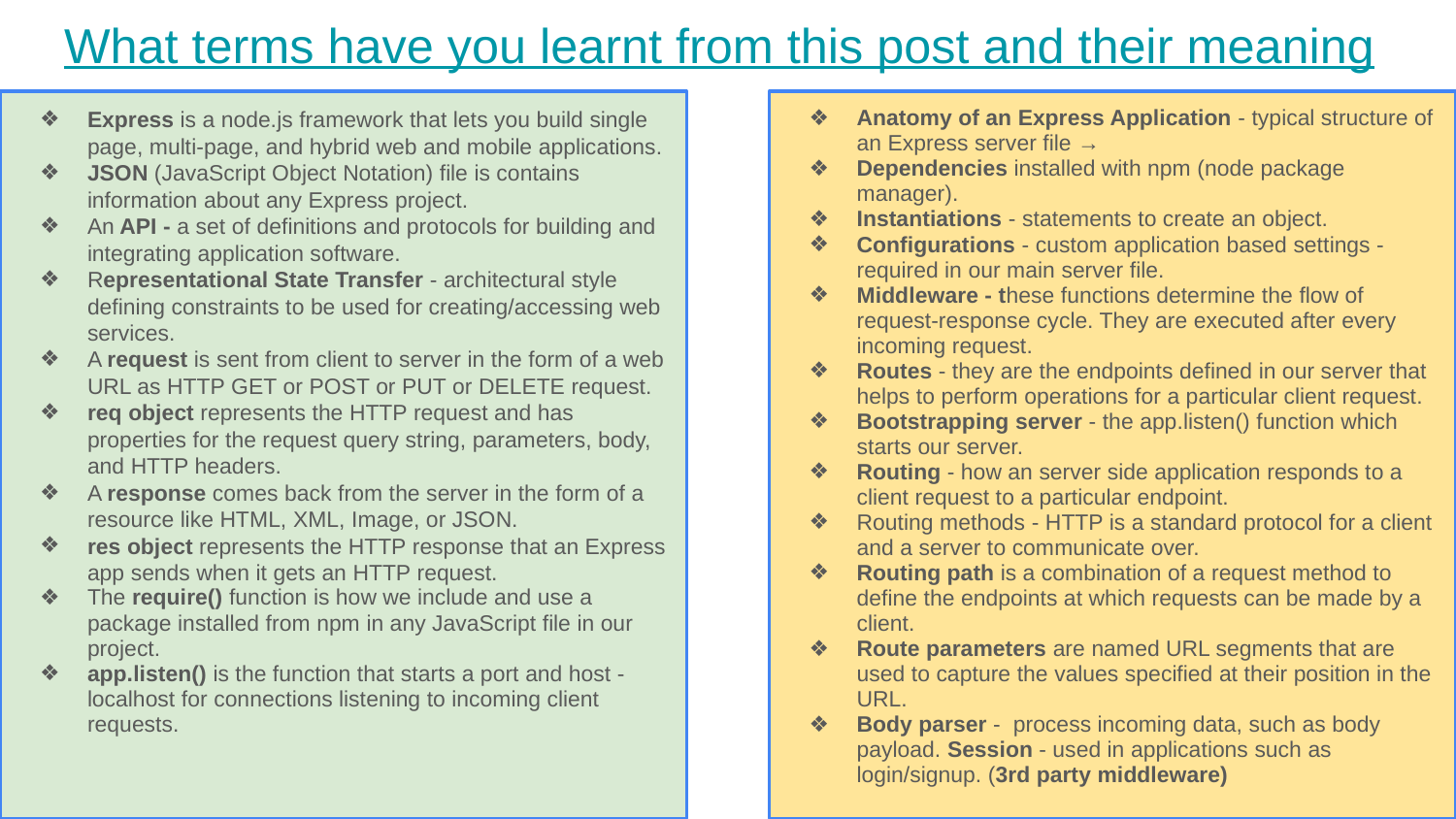

# What terms have you learnt from this post and their meaning
Express is a node.js framework that lets you build single page, multi-page, and hybrid web and mobile applications.
JSON (JavaScript Object Notation) file is contains information about any Express project.
An API - a set of definitions and protocols for building and integrating application software.
Representational State Transfer - architectural style defining constraints to be used for creating/accessing web services.
A request is sent from client to server in the form of a web URL as HTTP GET or POST or PUT or DELETE request.
req object represents the HTTP request and has properties for the request query string, parameters, body, and HTTP headers.
A response comes back from the server in the form of a resource like HTML, XML, Image, or JSON.
res object represents the HTTP response that an Express app sends when it gets an HTTP request.
The require() function is how we include and use a package installed from npm in any JavaScript file in our project.
app.listen() is the function that starts a port and host - localhost for connections listening to incoming client requests.
Anatomy of an Express Application - typical structure of an Express server file →
Dependencies installed with npm (node package manager).
Instantiations - statements to create an object.
Configurations - custom application based settings - required in our main server file.
Middleware - these functions determine the flow of request-response cycle. They are executed after every incoming request.
Routes - they are the endpoints defined in our server that helps to perform operations for a particular client request.
Bootstrapping server - the app.listen() function which starts our server.
Routing - how an server side application responds to a client request to a particular endpoint.
Routing methods - HTTP is a standard protocol for a client and a server to communicate over.
Routing path is a combination of a request method to define the endpoints at which requests can be made by a client.
Route parameters are named URL segments that are used to capture the values specified at their position in the URL.
Body parser -  process incoming data, such as body payload. Session - used in applications such as login/signup. (3rd party middleware)